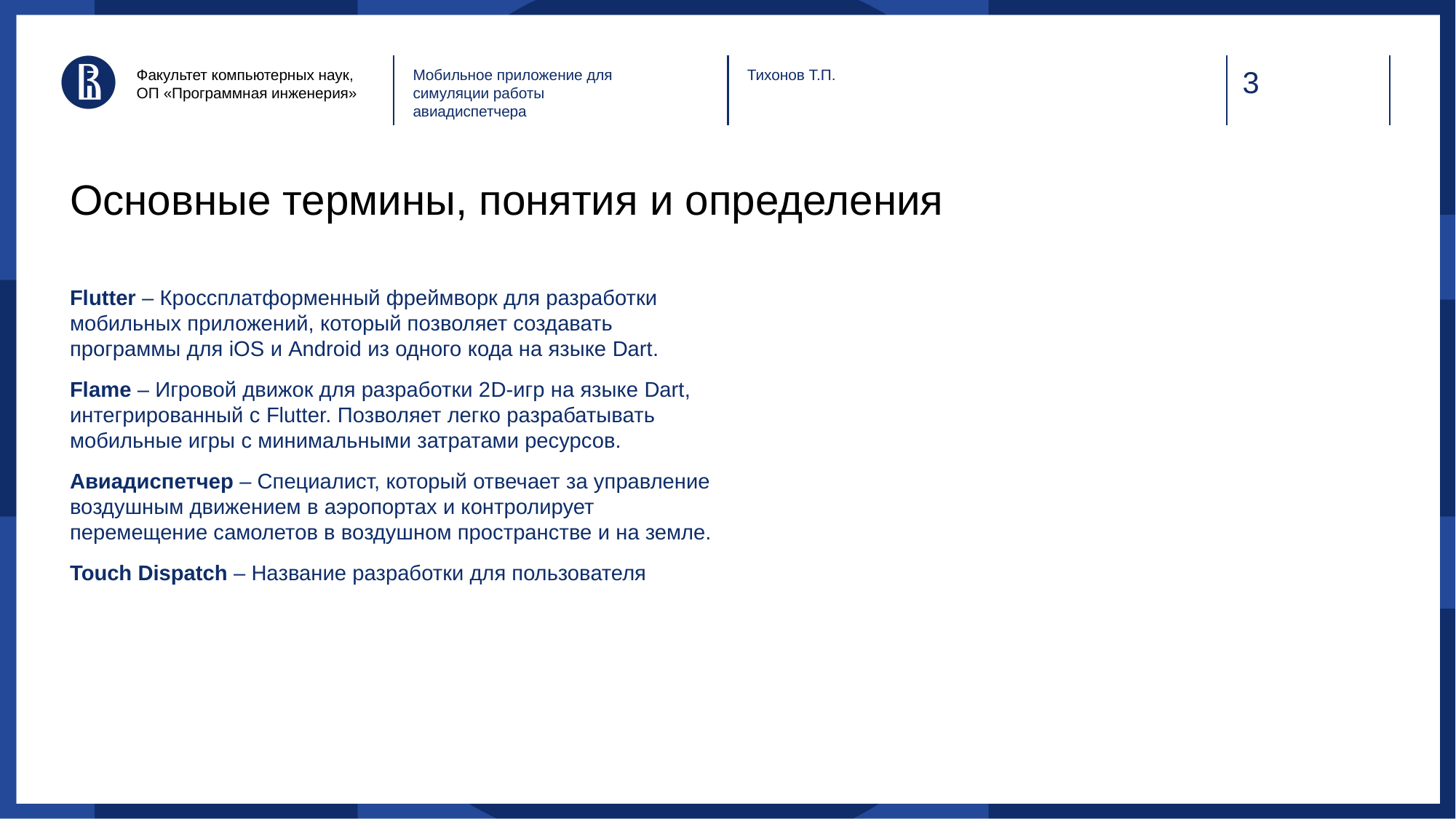

Факультет компьютерных наук,
ОП «Программная инженерия»
Мобильное приложение для симуляции работы авиадиспетчера
Тихонов Т.П.

# Основные термины, понятия и определения
Flutter – Кроссплатформенный фреймворк для разработки мобильных приложений, который позволяет создавать программы для iOS и Android из одного кода на языке Dart.
Flame – Игровой движок для разработки 2D-игр на языке Dart, интегрированный с Flutter. Позволяет легко разрабатывать мобильные игры с минимальными затратами ресурсов.
Авиадиспетчер – Специалист, который отвечает за управление воздушным движением в аэропортах и контролирует перемещение самолетов в воздушном пространстве и на земле.
Touch Dispatch – Название разработки для пользователя